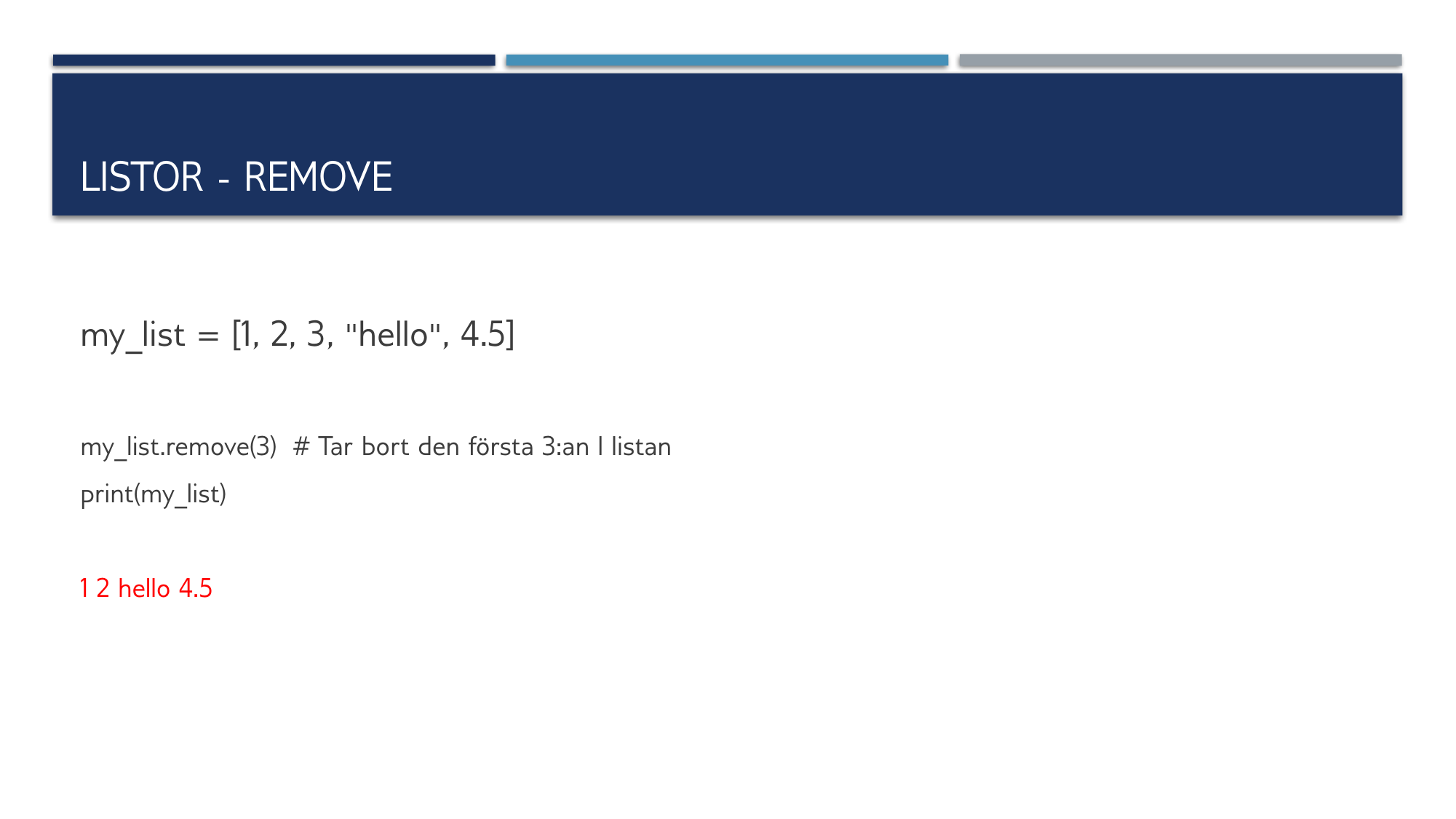

# Listor - remove
my_list = [1, 2, 3, "hello", 4.5]

my_list.remove(3)  # Tar bort den första 3:an I listan
print(my_list)

1 2 hello 4.5